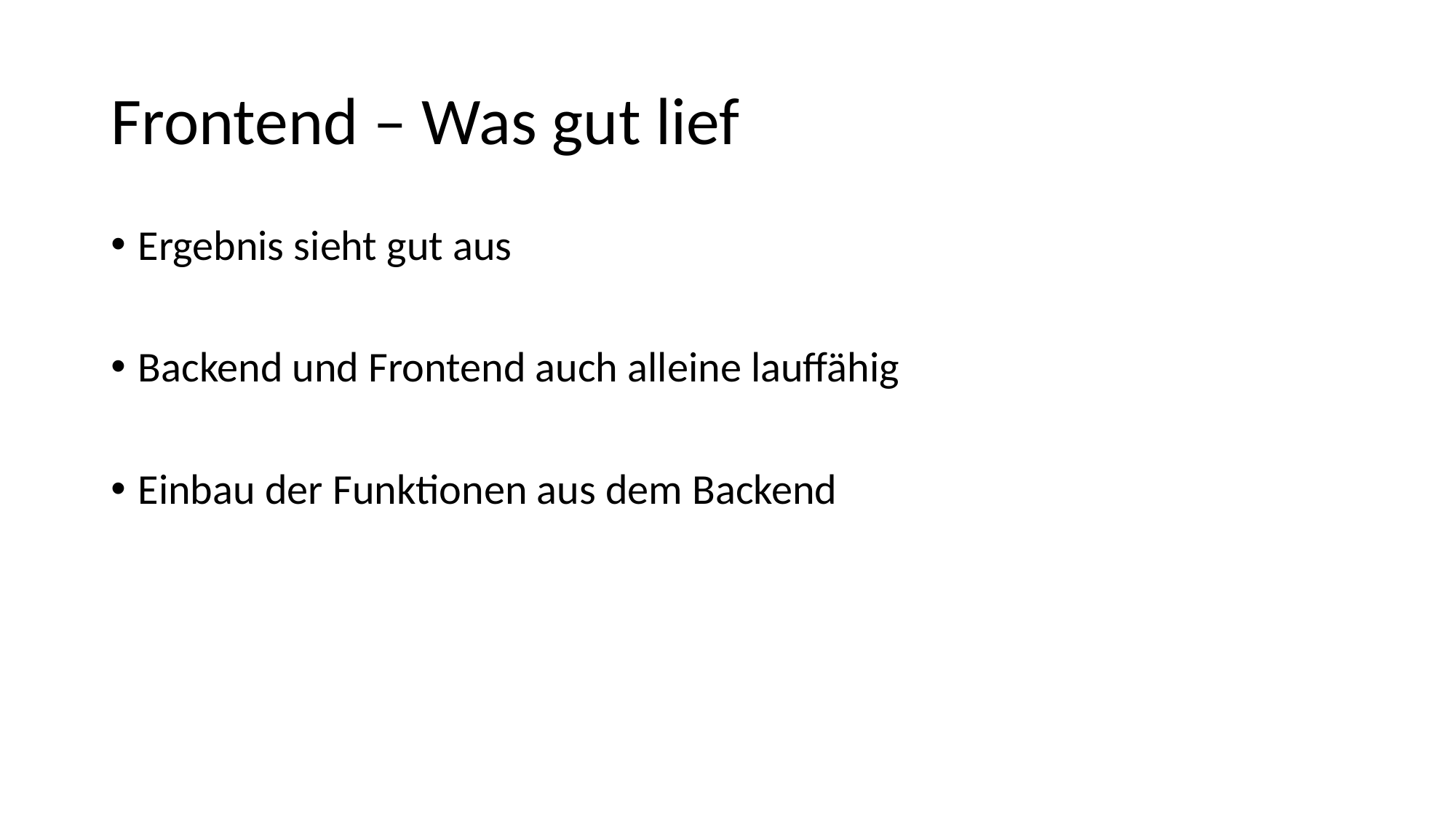

# Frontend – Was gut lief
Ergebnis sieht gut aus

Backend und Frontend auch alleine lauffähig

Einbau der Funktionen aus dem Backend